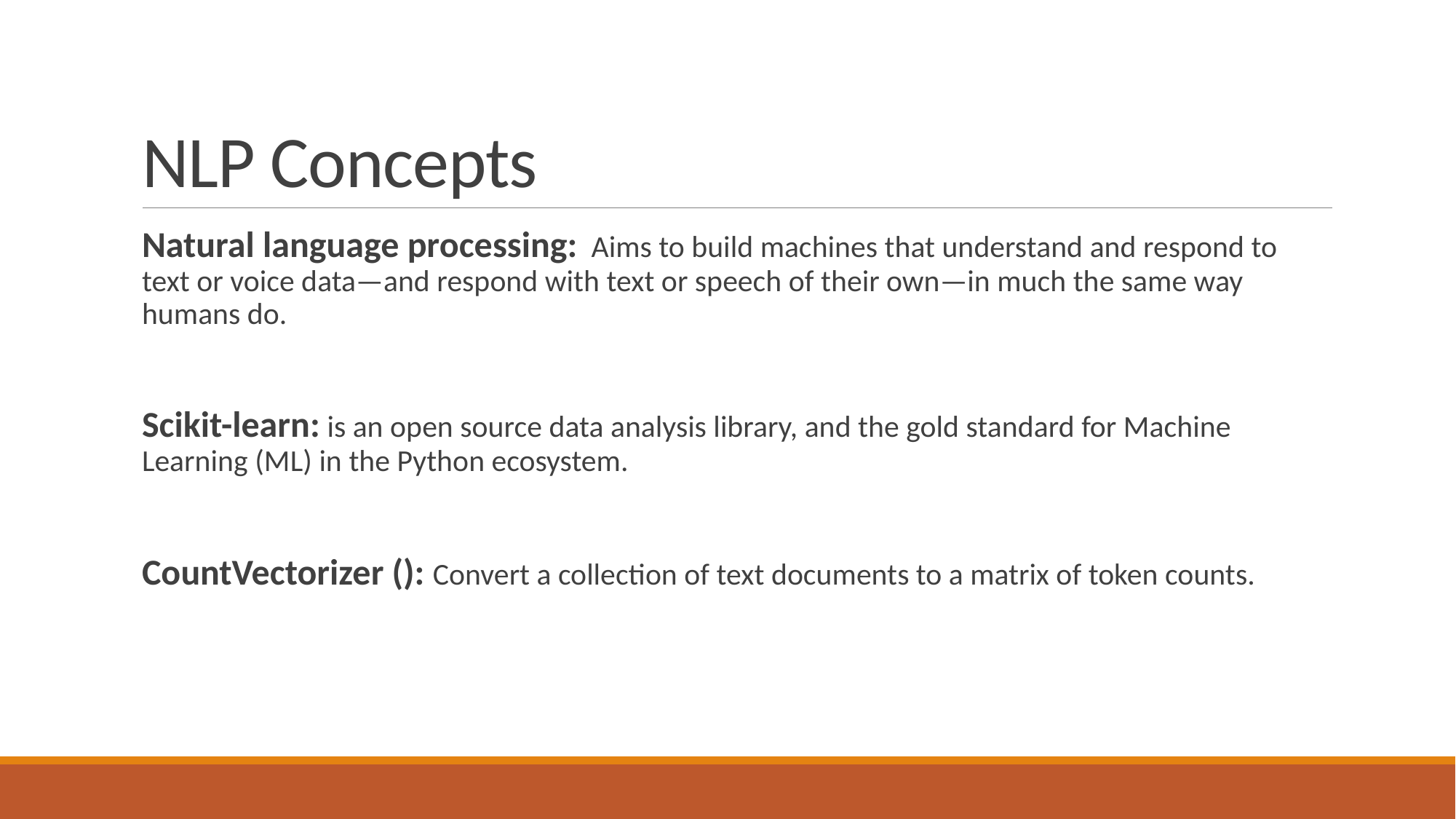

# NLP Concepts
Natural language processing:  Aims to build machines that understand and respond to text or voice data—and respond with text or speech of their own—in much the same way humans do.

Scikit-learn: is an open source data analysis library, and the gold standard for Machine Learning (ML) in the Python ecosystem.

CountVectorizer (): Convert a collection of text documents to a matrix of token counts.